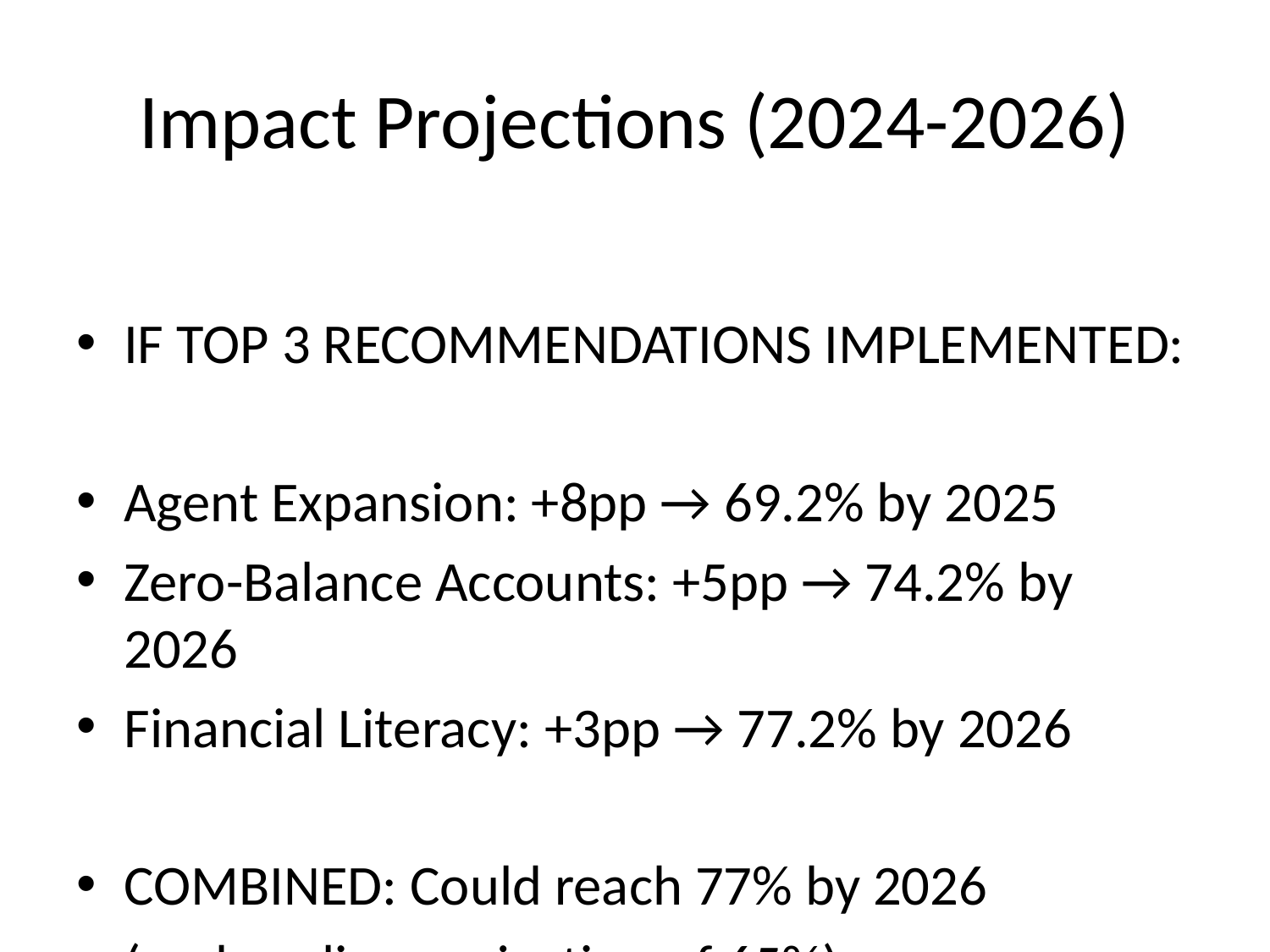

# Impact Projections (2024-2026)

IF TOP 3 RECOMMENDATIONS IMPLEMENTED:

Agent Expansion: +8pp → 69.2% by 2025
Zero-Balance Accounts: +5pp → 74.2% by 2026
Financial Literacy: +3pp → 77.2% by 2026

COMBINED: Could reach 77% by 2026
(vs. baseline projection of 65%)